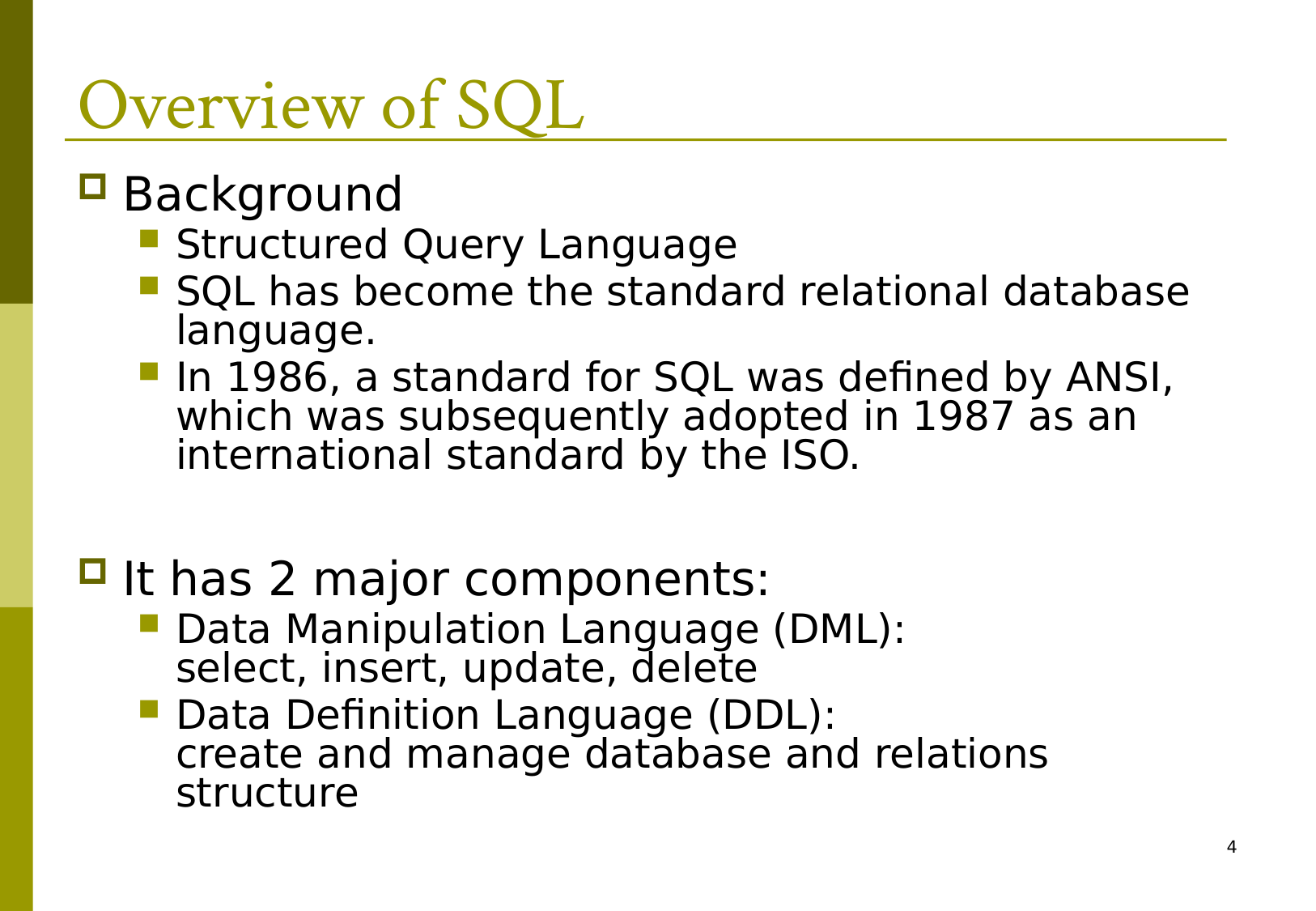

# Overview of SQL
Background
Structured Query Language
SQL has become the standard relational database language.
In 1986, a standard for SQL was defined by ANSI, which was subsequently adopted in 1987 as an international standard by the ISO.

It has 2 major components:
Data Manipulation Language (DML):
select, insert, update, delete
Data Definition Language (DDL):
create and manage database and relations structure
4